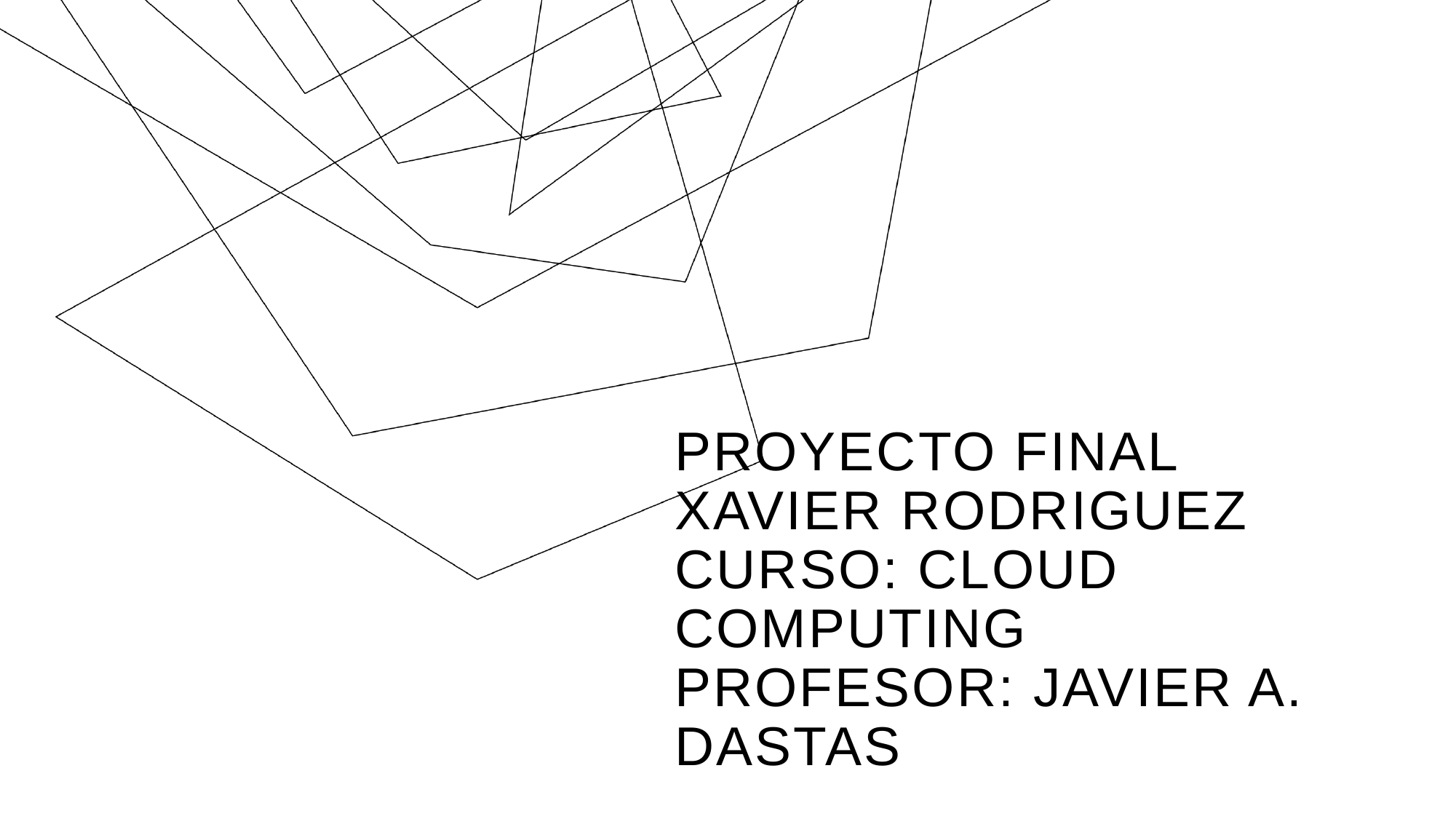

# Proyecto final Xavier rodriguez curso: Cloud computing profesor: Javier a. dastas